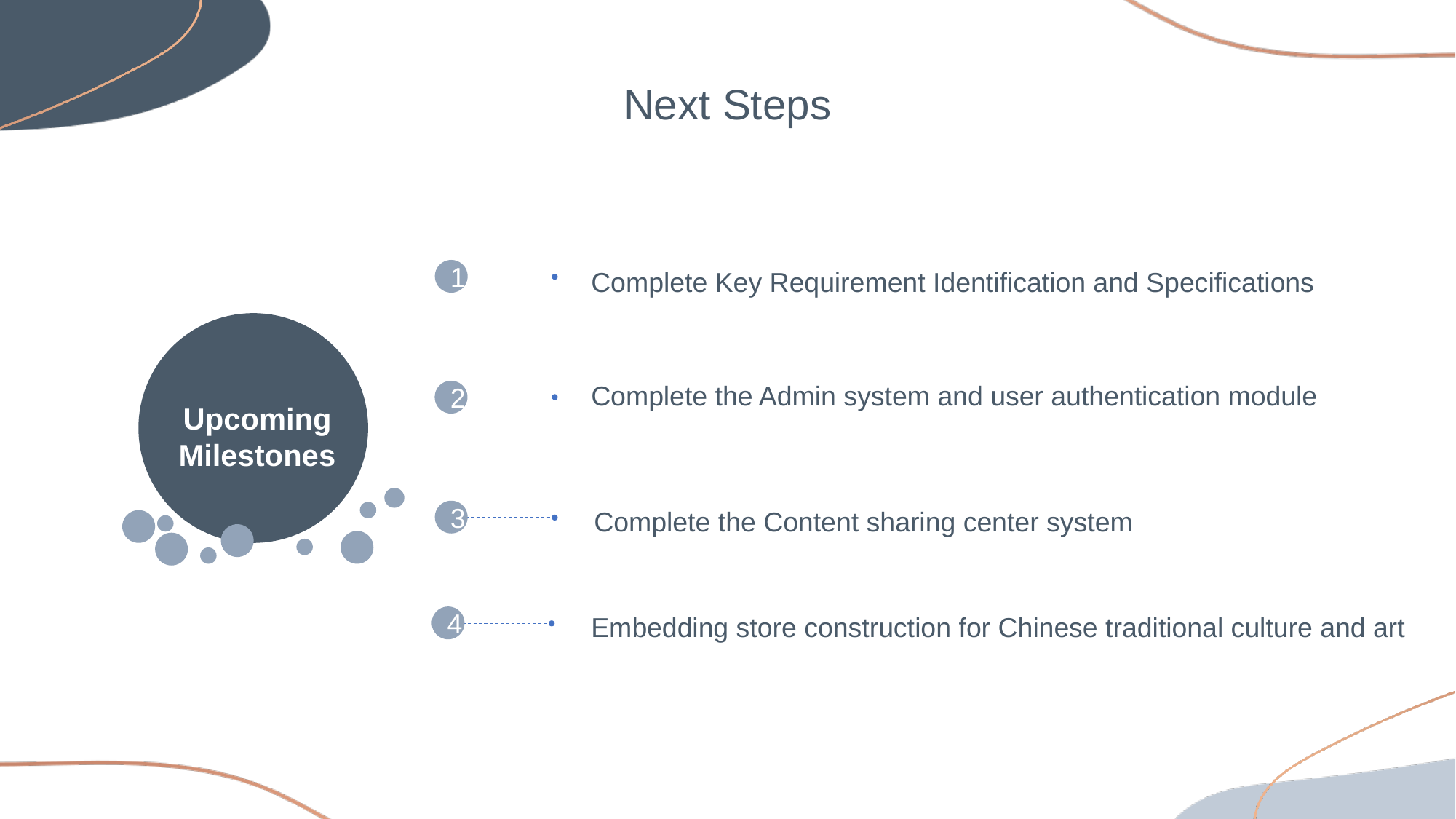

Next Steps

1
Complete Key Requirement Identification and Specifications

Complete the Admin system and user authentication module
2
Upcoming Milestones

Complete the Content sharing center system
3

Embedding store construction for Chinese traditional culture and art
4